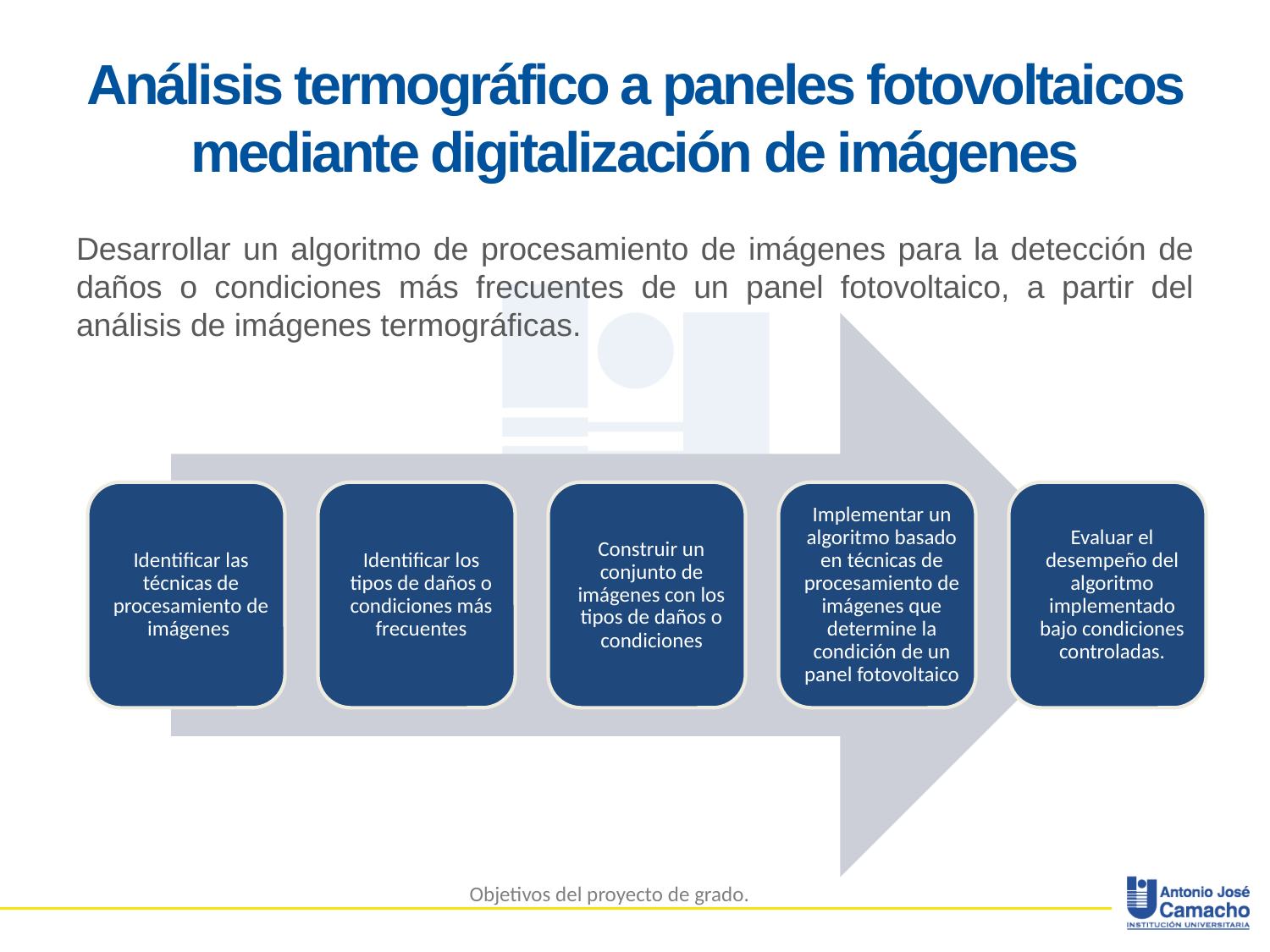

# Análisis termográfico a paneles fotovoltaicos mediante digitalización de imágenes
Desarrollar un algoritmo de procesamiento de imágenes para la detección de daños o condiciones más frecuentes de un panel fotovoltaico, a partir del análisis de imágenes termográficas.
Identificar las técnicas de procesamiento de imágenes
Identificar los tipos de daños o condiciones más frecuentes
Construir un conjunto de imágenes con los tipos de daños o condiciones
Implementar un algoritmo basado en técnicas de procesamiento de imágenes que determine la condición de un panel fotovoltaico
Evaluar el desempeño del algoritmo implementado bajo condiciones controladas.
Objetivos del proyecto de grado.